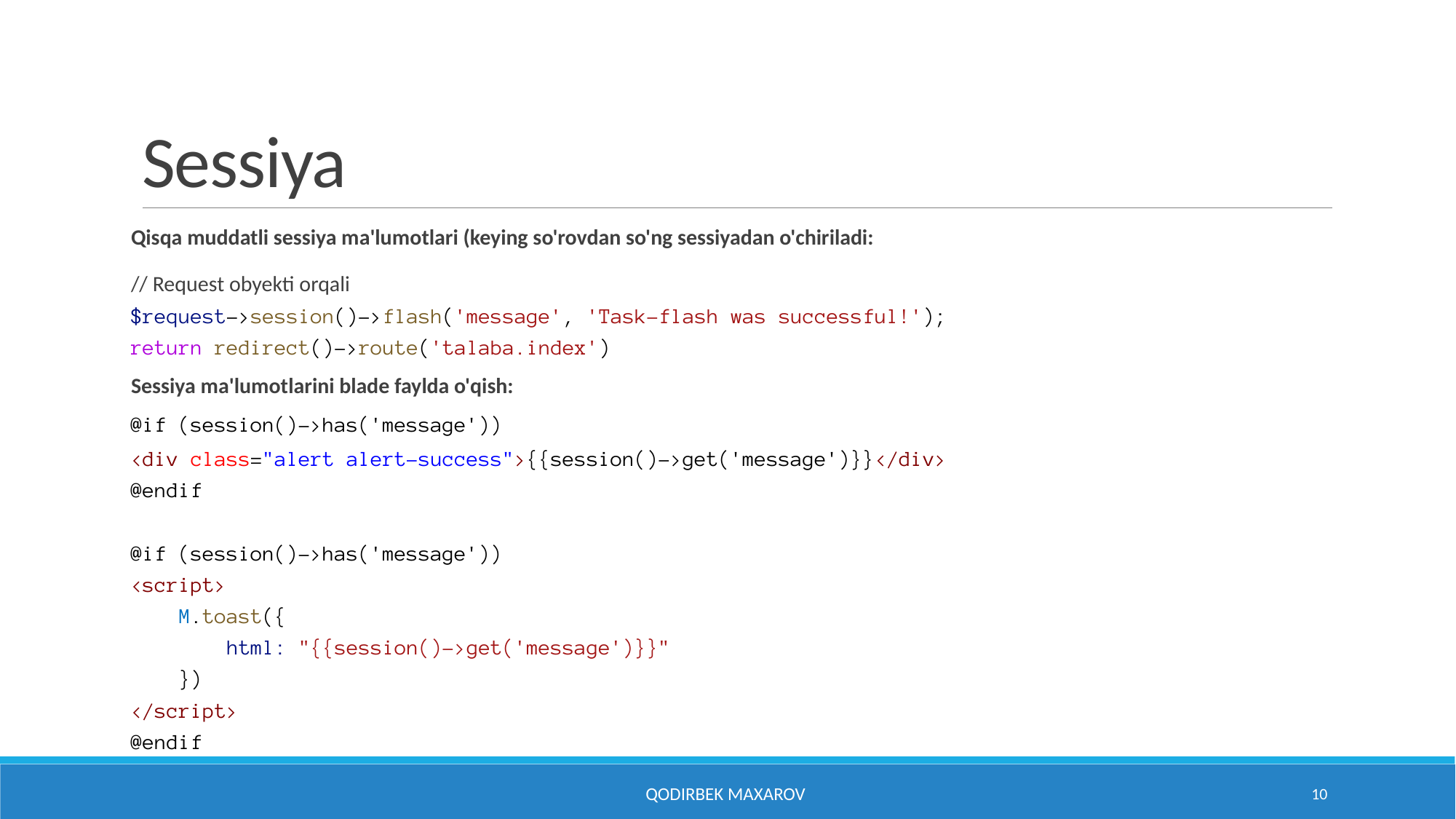

# Sessiya
Qisqa muddatli sessiya ma'lumotlari (keying so'rovdan so'ng sessiyadan o'chiriladi:
// Request obyekti orqali
$request->session()->flash('message', 'Task-flash was successful!');
return redirect()->route('talaba.index')
Sessiya ma'lumotlarini blade faylda o'qish:
@if (session()->has('message'))
<div class="alert alert-success">{{session()->get('message')}}</div>
@endif
@if (session()->has('message'))
<script>
    M.toast({
        html: "{{session()->get('message')}}"
    })
</script>
@endif
Qodirbek Maxarov
10